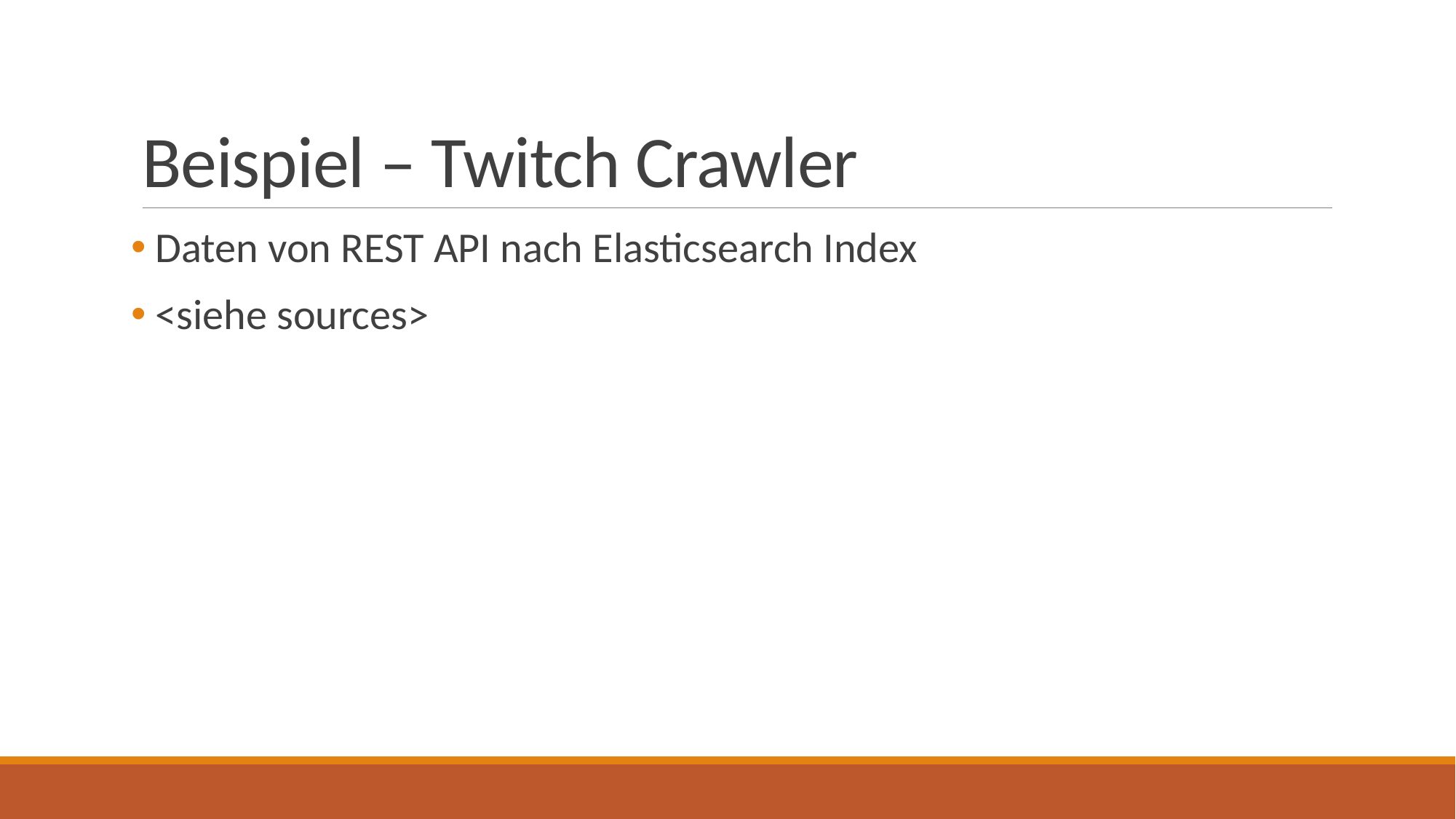

# Beispiel – Twitch Crawler
 Daten von REST API nach Elasticsearch Index
 <siehe sources>